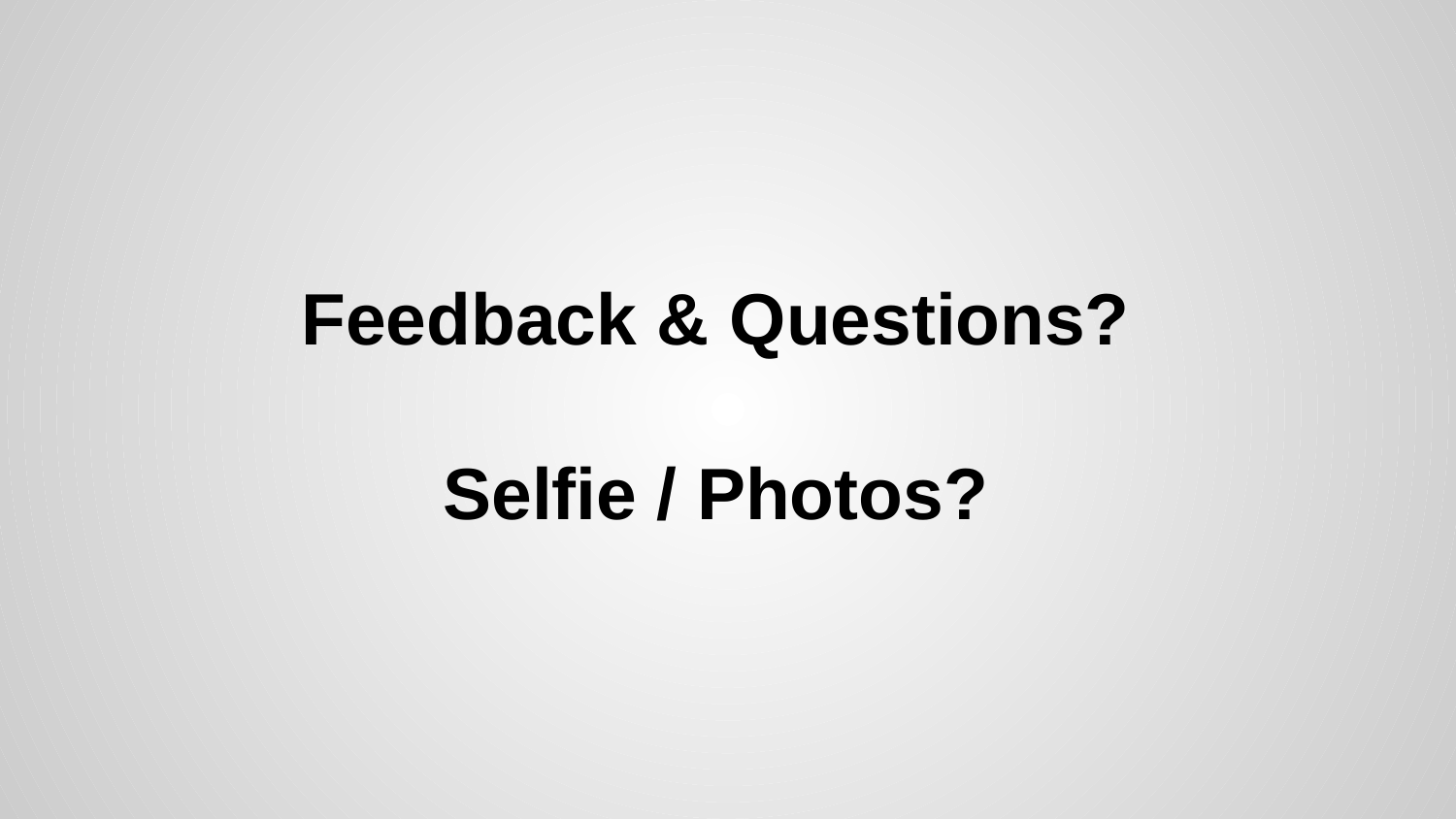

# Feedback & Questions? Selfie / Photos?